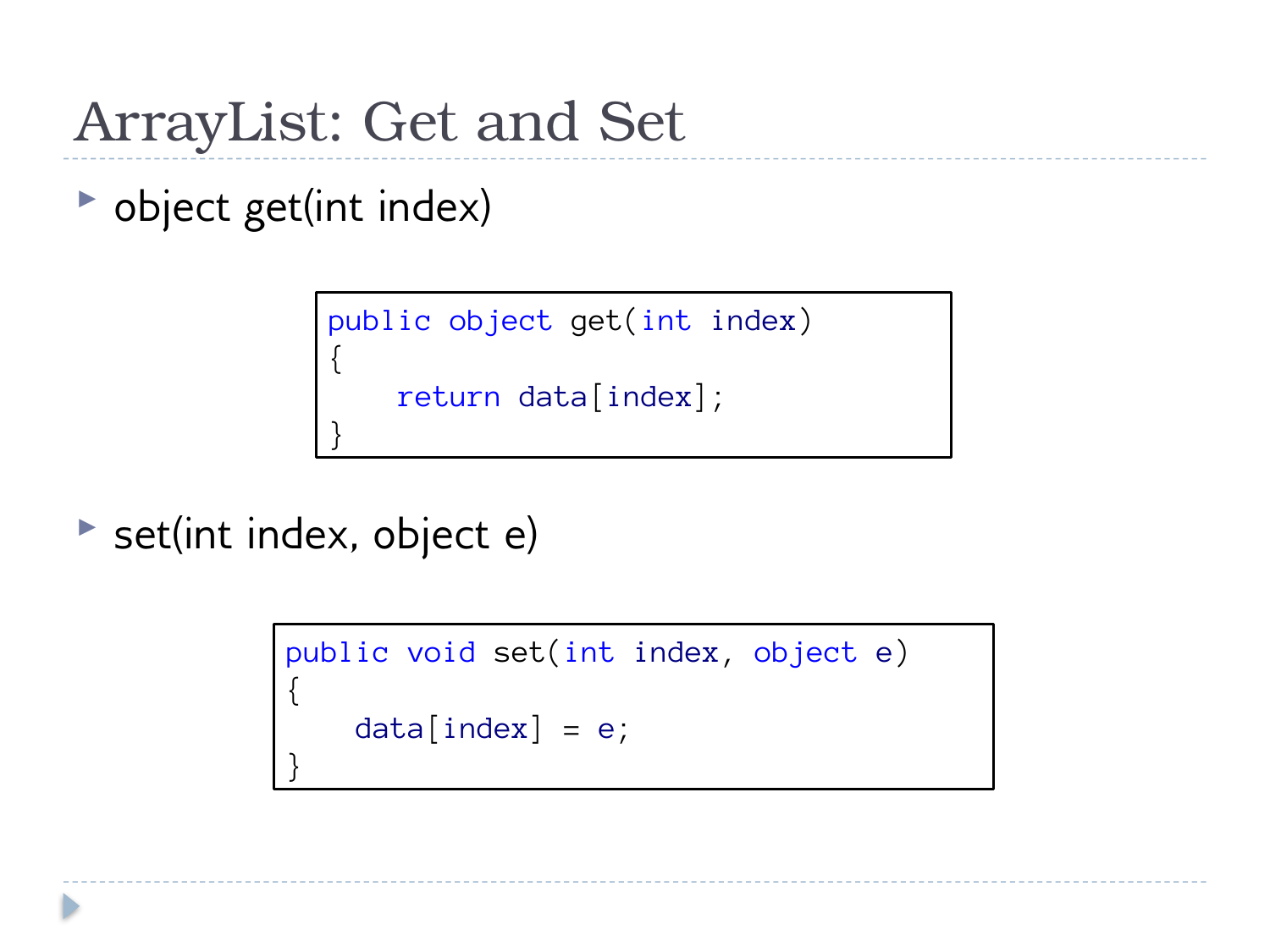

# ArrayList: Get and Set
object get(int index)

set(int index, object e)

public object get(int index)
{
    return data[index];
}
public void set(int index, object e)
{
    data[index] = e;
}